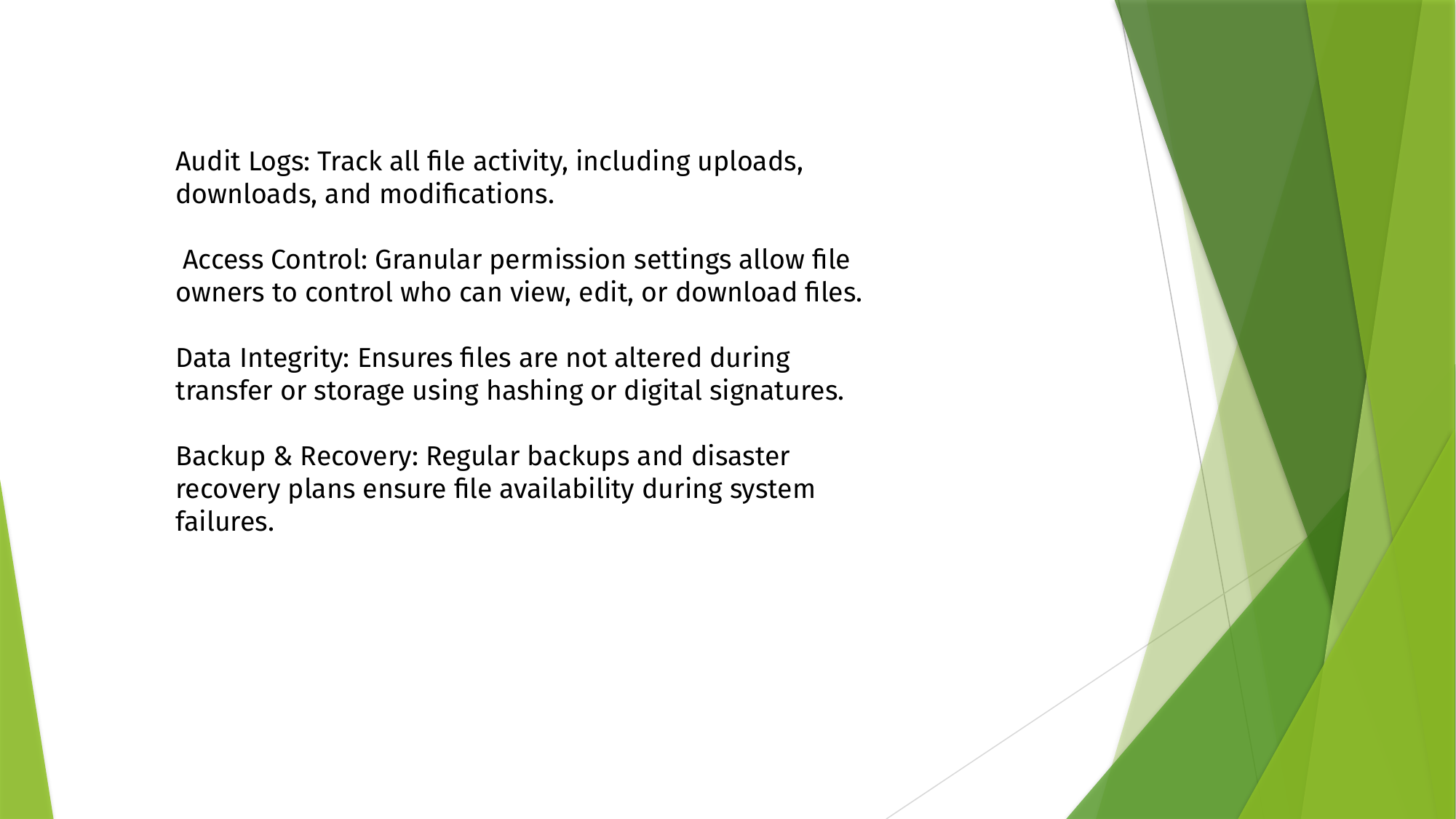

Audit Logs: Track all file activity, including uploads, downloads, and modifications.

 Access Control: Granular permission settings allow file owners to control who can view, edit, or download files.

Data Integrity: Ensures files are not altered during transfer or storage using hashing or digital signatures.

Backup & Recovery: Regular backups and disaster recovery plans ensure file availability during system failures.